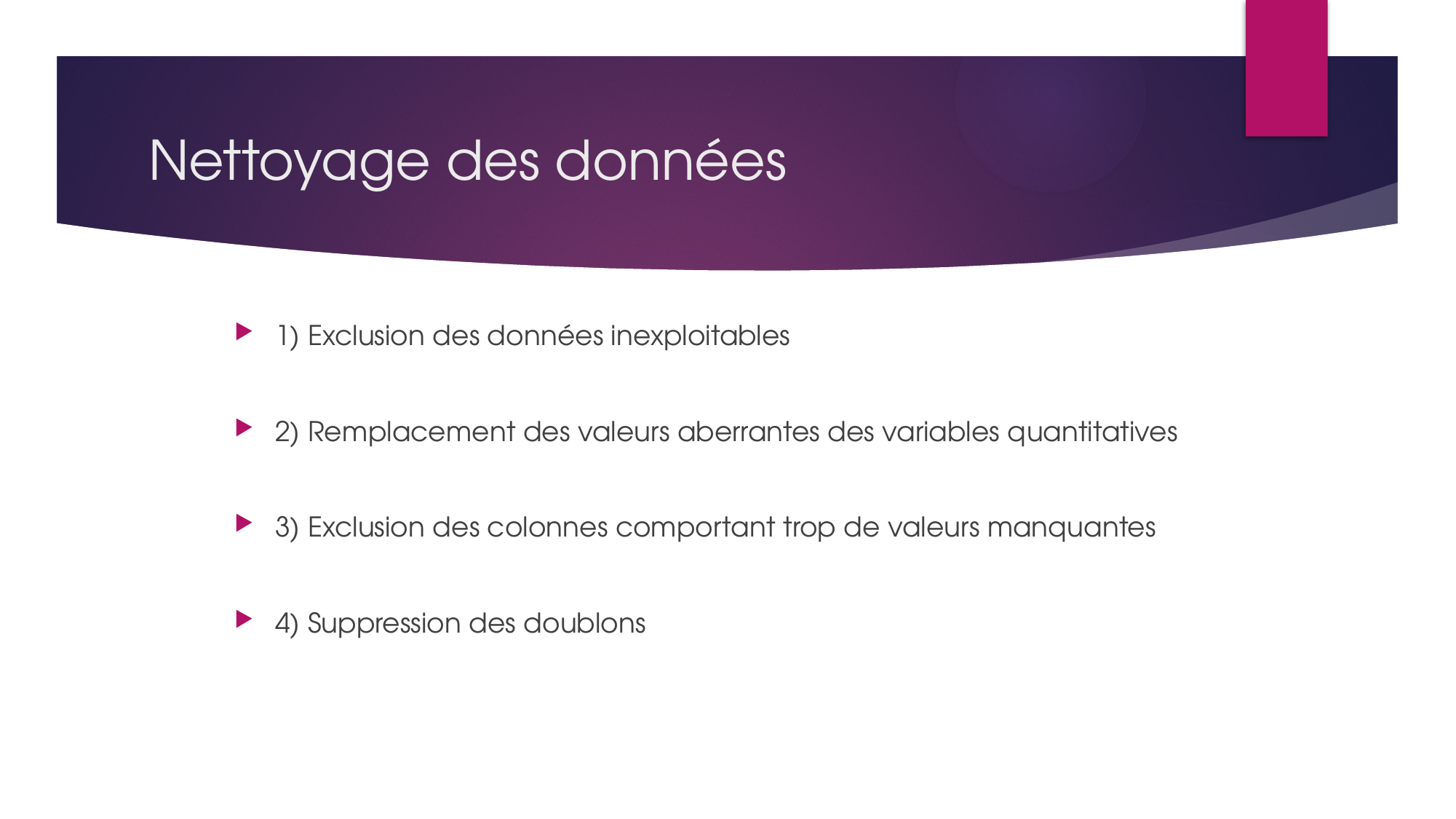

# Nettoyage des données
1) Exclusion des données inexploitables

2) Remplacement des valeurs aberrantes des variables quantitatives

3) Exclusion des colonnes comportant trop de valeurs manquantes

4) Suppression des doublons